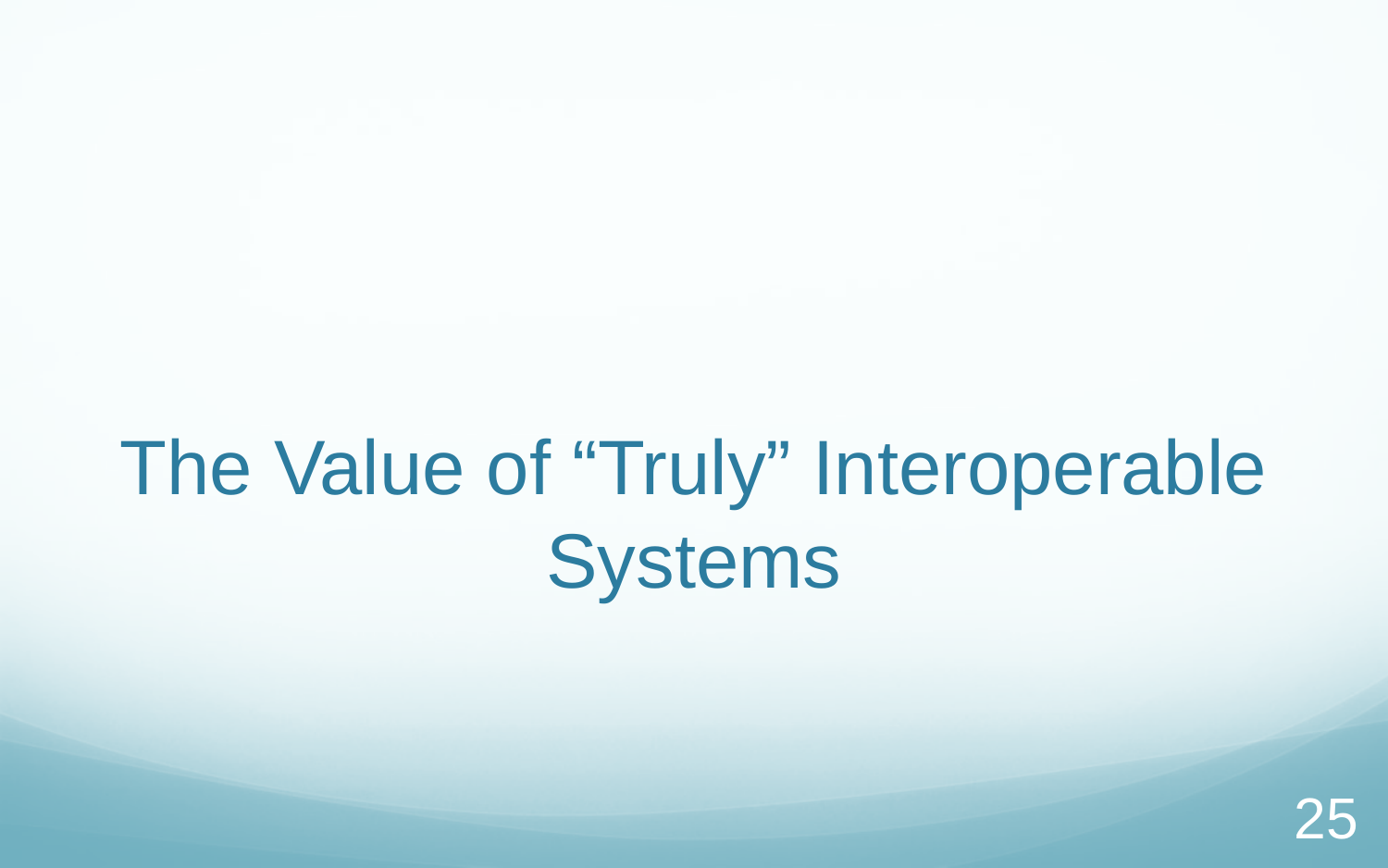

# The Value of “Truly” Interoperable Systems

25